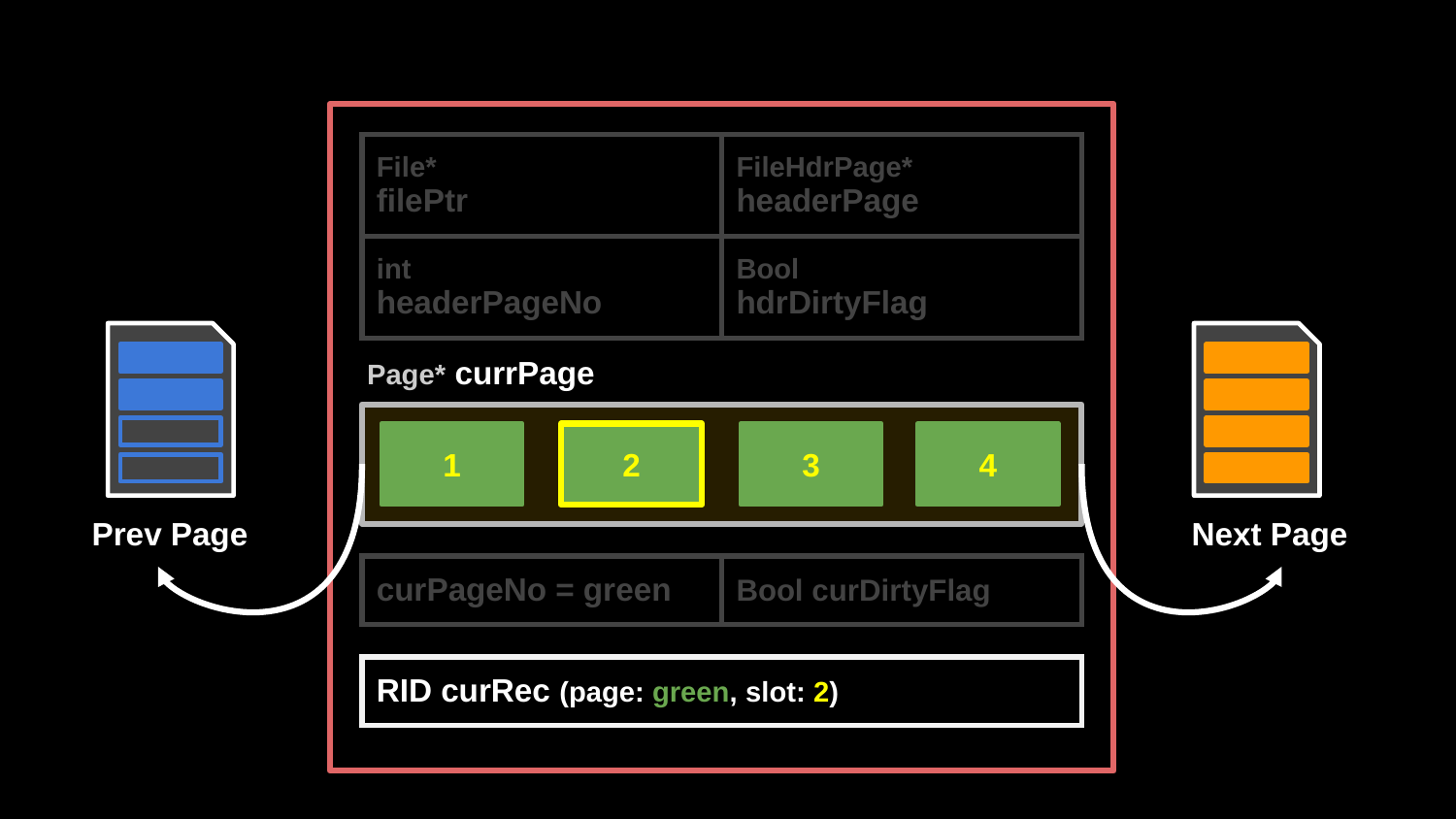

| File\* filePtr | FileHdrPage\* headerPage |
| --- | --- |
| int headerPageNo | Bool hdrDirtyFlag |

Page* currPage

1
2
3
4

Prev Page
Next Page
| curPageNo = green | Bool curDirtyFlag |
| --- | --- |
| RID curRec (page: green, slot: 2) |  |
| --- | --- |